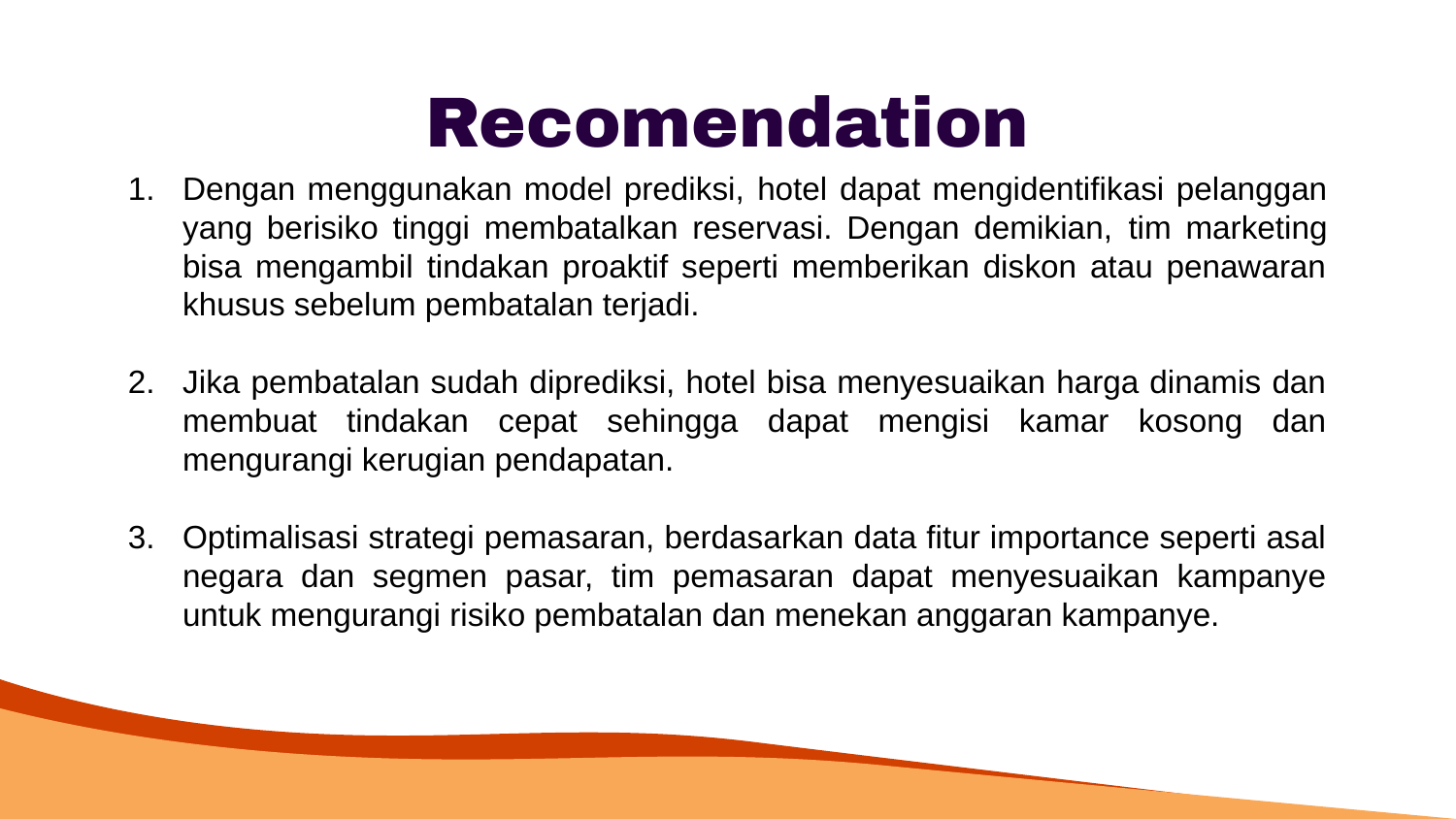

# Recomendation
Dengan menggunakan model prediksi, hotel dapat mengidentifikasi pelanggan yang berisiko tinggi membatalkan reservasi. Dengan demikian, tim marketing bisa mengambil tindakan proaktif seperti memberikan diskon atau penawaran khusus sebelum pembatalan terjadi.

Jika pembatalan sudah diprediksi, hotel bisa menyesuaikan harga dinamis dan membuat tindakan cepat sehingga dapat mengisi kamar kosong dan mengurangi kerugian pendapatan.

Optimalisasi strategi pemasaran, berdasarkan data fitur importance seperti asal negara dan segmen pasar, tim pemasaran dapat menyesuaikan kampanye untuk mengurangi risiko pembatalan dan menekan anggaran kampanye.